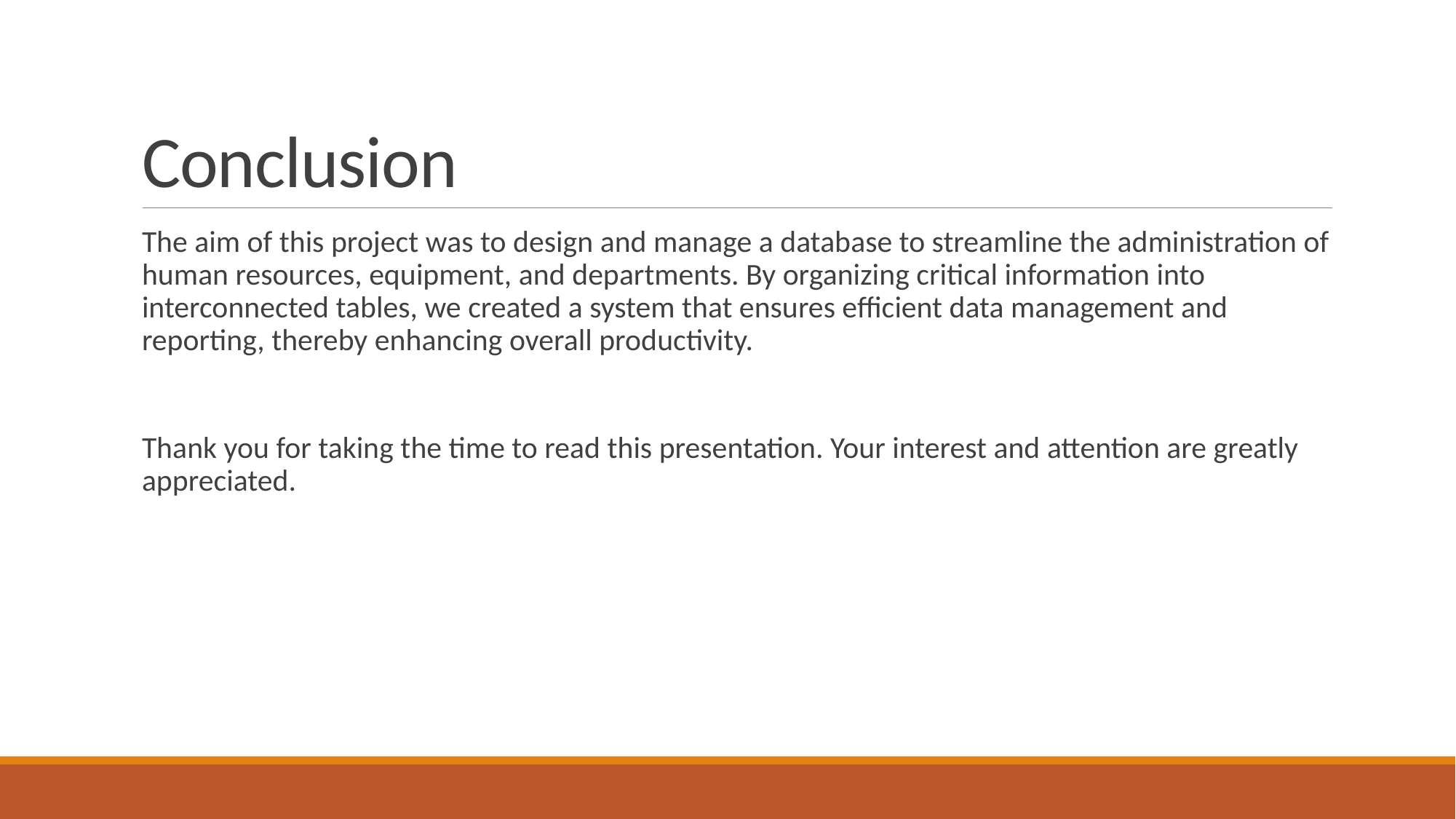

# Conclusion
The aim of this project was to design and manage a database to streamline the administration of human resources, equipment, and departments. By organizing critical information into interconnected tables, we created a system that ensures efficient data management and reporting, thereby enhancing overall productivity.

Thank you for taking the time to read this presentation. Your interest and attention are greatly appreciated.